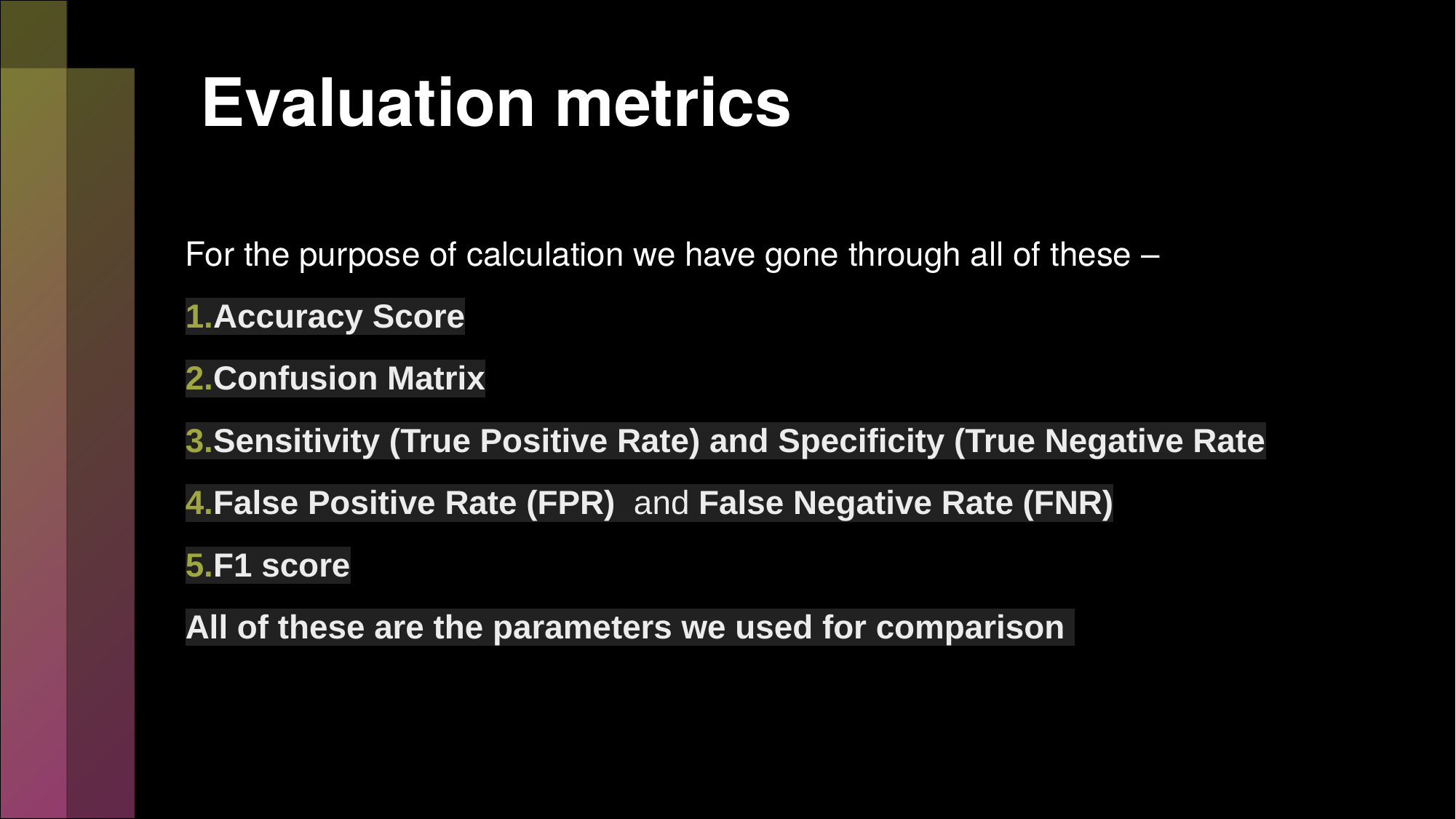

# Evaluation metrics
For the purpose of calculation we have gone through all of these –
Accuracy Score
Confusion Matrix
Sensitivity (True Positive Rate) and Specificity (True Negative Rate
False Positive Rate (FPR)  and False Negative Rate (FNR)
F1 score
All of these are the parameters we used for comparison